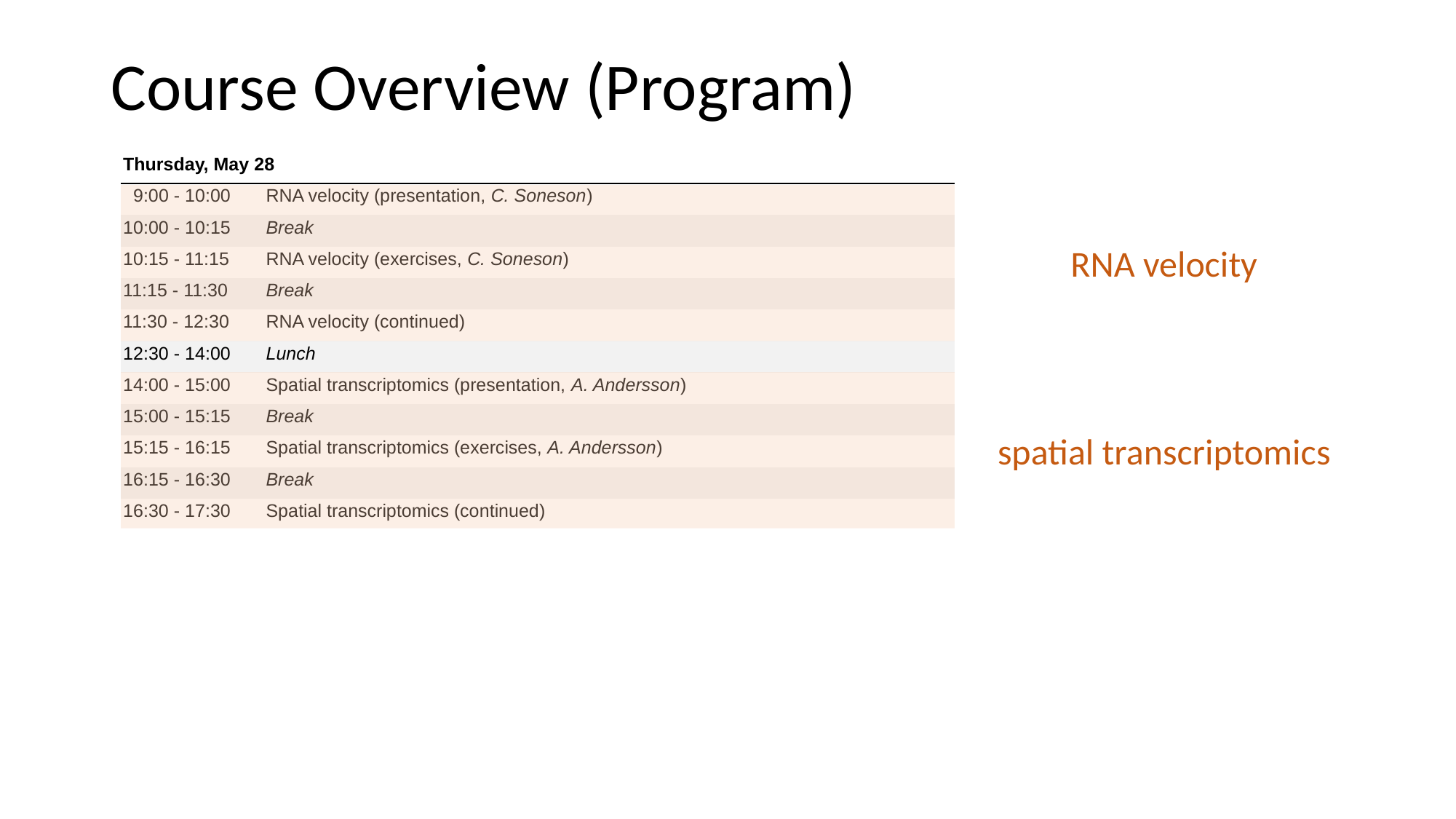

# Course Overview (Program)
| Thursday, May 28 |  |
| --- | --- |
| 9:00 - 10:00 | RNA velocity (presentation, C. Soneson) |
| 10:00 - 10:15 | Break |
| 10:15 - 11:15 | RNA velocity (exercises, C. Soneson) |
| 11:15 - 11:30 | Break |
| 11:30 - 12:30 | RNA velocity (continued) |
| 12:30 - 14:00 | Lunch |
| 14:00 - 15:00 | Spatial transcriptomics (presentation, A. Andersson) |
| 15:00 - 15:15 | Break |
| 15:15 - 16:15 | Spatial transcriptomics (exercises, A. Andersson) |
| 16:15 - 16:30 | Break |
| 16:30 - 17:30 | Spatial transcriptomics (continued) |

RNA velocity

spatial transcriptomics